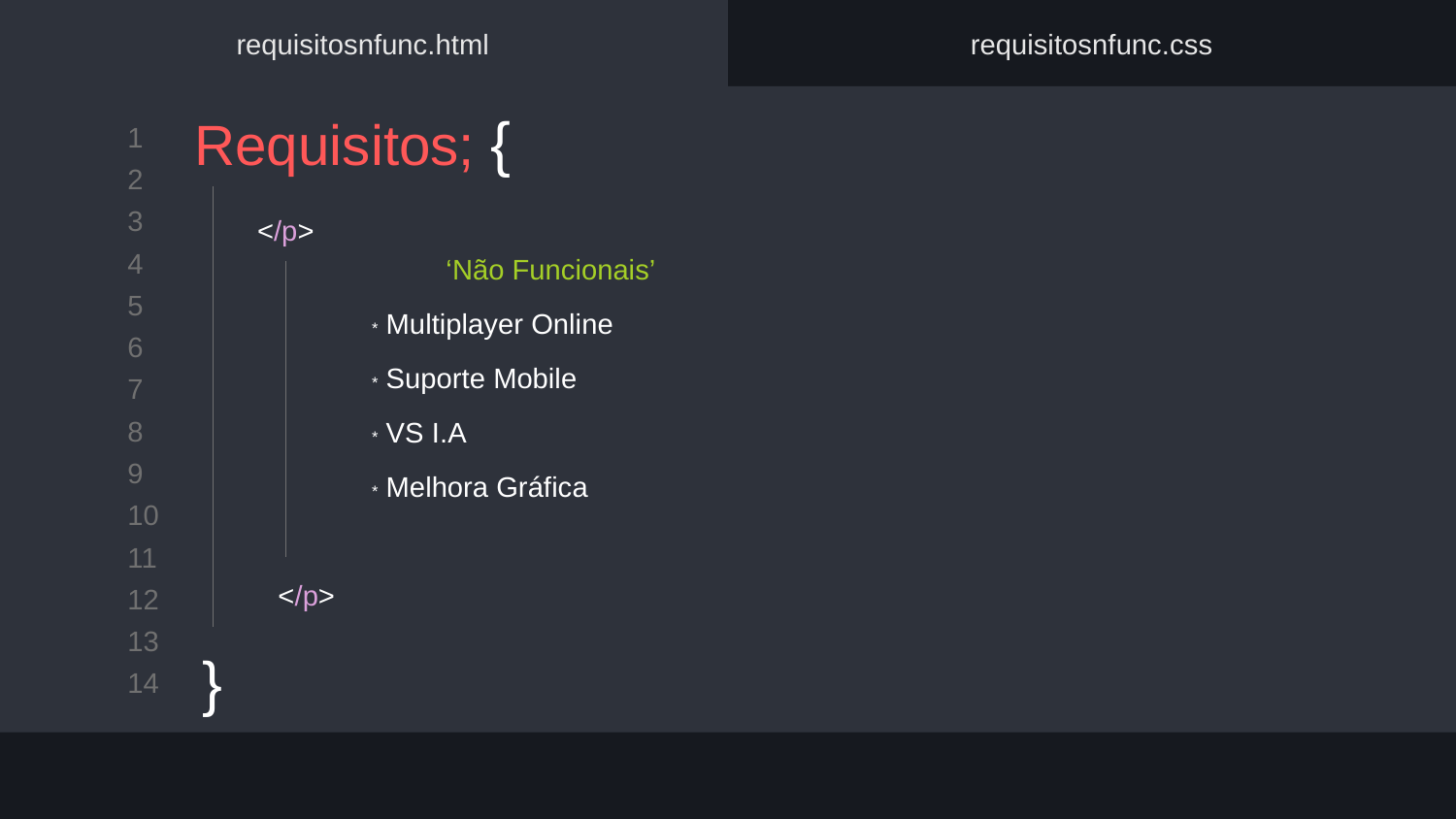

requisitosnfunc.html
requisitosnfunc.css
# Requisitos; {
}
</p>
</p>
	‘Não Funcionais’
* Multiplayer Online
* Suporte Mobile
* VS I.A
* Melhora Gráfica